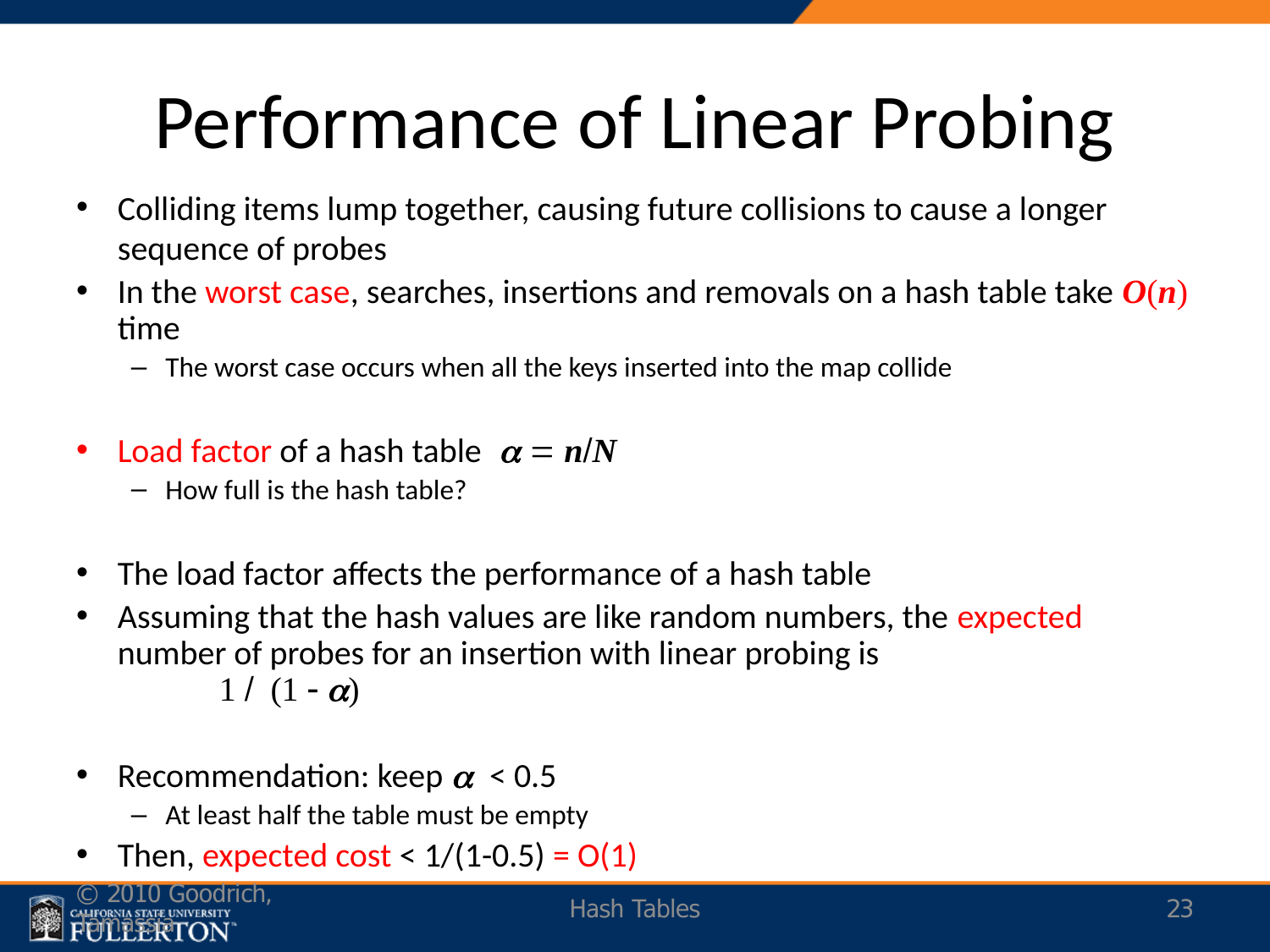

# Performance of Linear Probing
Colliding items lump together, causing future collisions to cause a longer sequence of probes
In the worst case, searches, insertions and removals on a hash table take O(n) time
The worst case occurs when all the keys inserted into the map collide

Load factor of a hash table α = n/N
How full is the hash table?

The load factor affects the performance of a hash table
Assuming that the hash values are like random numbers, the expected number of probes for an insertion with linear probing is
	1 / (1 − α)

Recommendation: keep α < 0.5
At least half the table must be empty
Then, expected cost < 1/(1-0.5) = O(1)

© 2010 Goodrich, Tamassia
Hash Tables
23